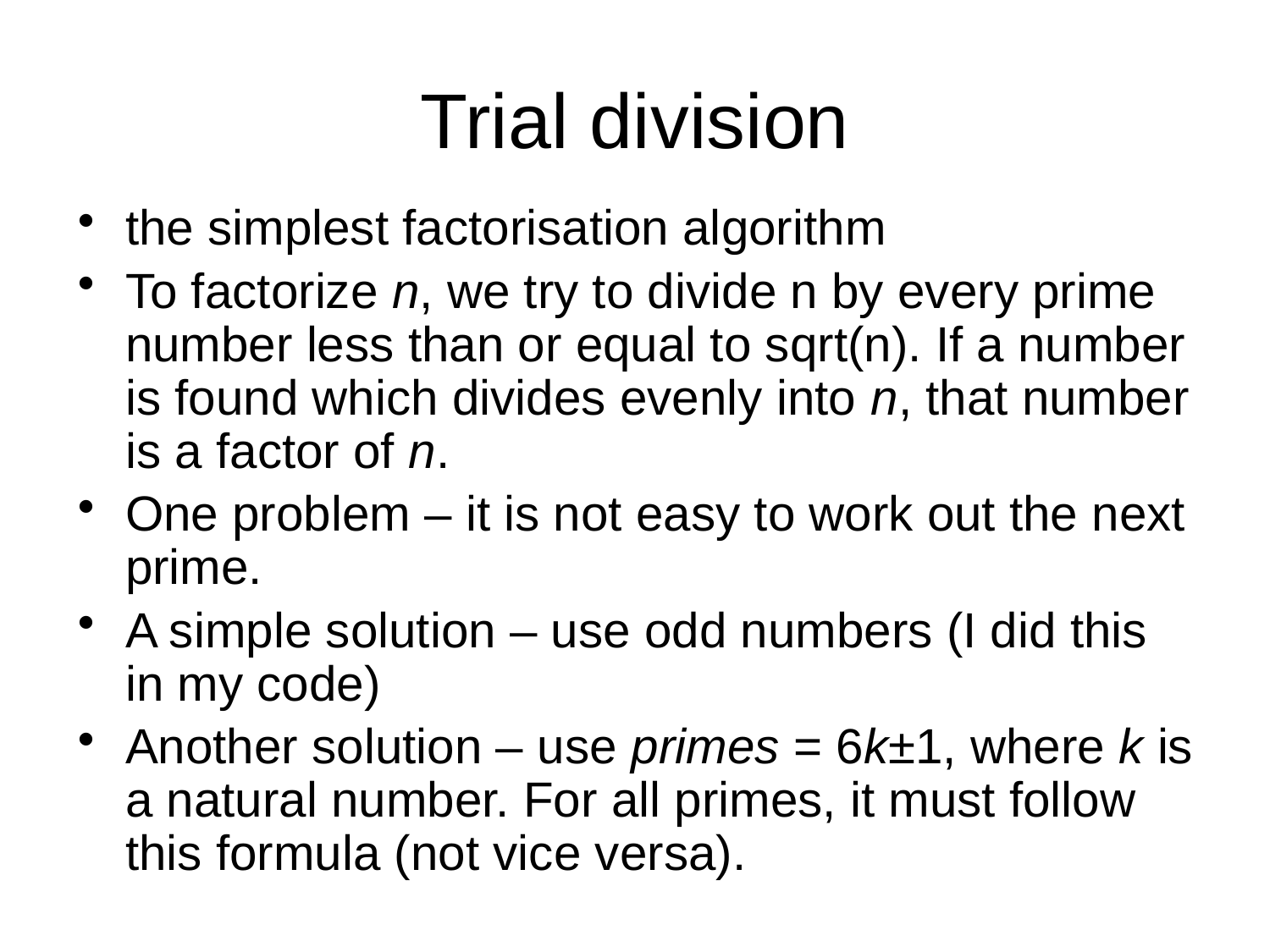

# Trial division
the simplest factorisation algorithm
To factorize n, we try to divide n by every prime number less than or equal to sqrt(n). If a number is found which divides evenly into n, that number is a factor of n.
One problem – it is not easy to work out the next prime.
A simple solution – use odd numbers (I did this in my code)
Another solution – use primes = 6k±1, where k is a natural number. For all primes, it must follow this formula (not vice versa).